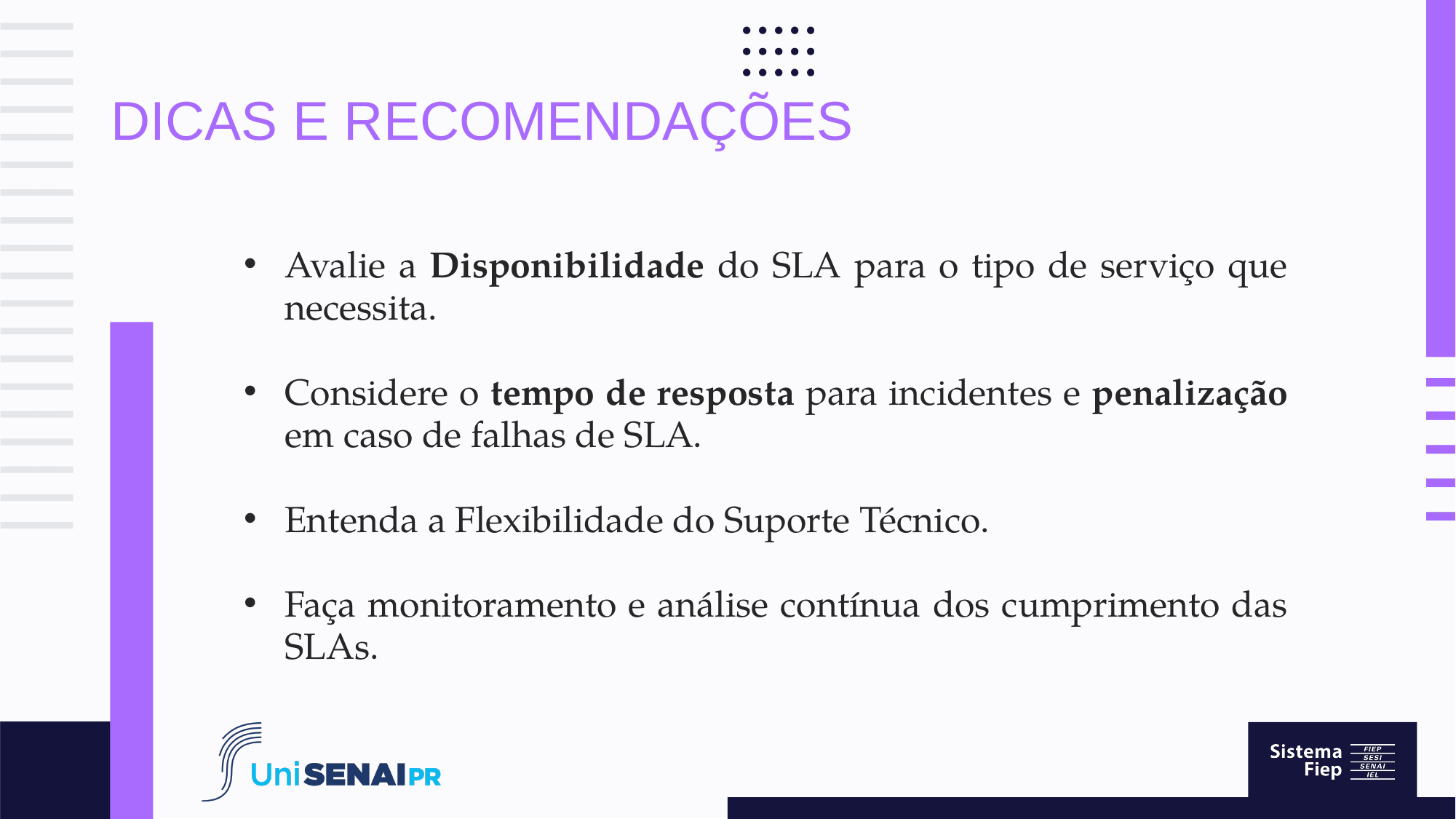

# Dicas e recomendações
Avalie a Disponibilidade do SLA para o tipo de serviço que necessita.

Considere o tempo de resposta para incidentes e penalização em caso de falhas de SLA.

Entenda a Flexibilidade do Suporte Técnico.

Faça monitoramento e análise contínua dos cumprimento das SLAs.